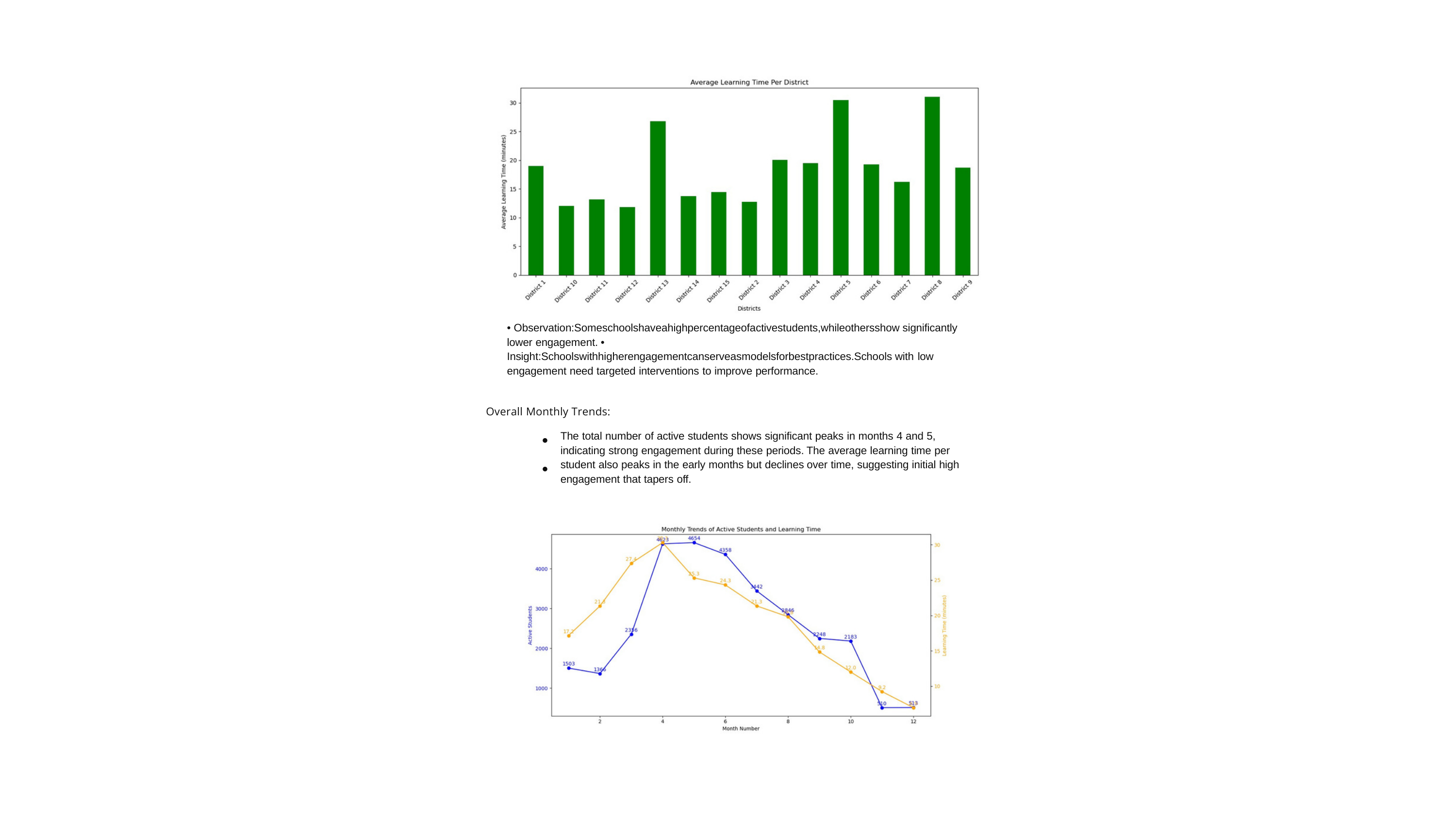

• Observation:Someschoolshaveahighpercentageofactivestudents,whileothersshow significantly lower engagement. • Insight:Schoolswithhigherengagementcanserveasmodelsforbestpractices.Schools with low engagement need targeted interventions to improve performance.

Overall Monthly Trends:
●
The total number of active students shows significant peaks in months 4 and 5, indicating strong engagement during these periods. The average learning time per student also peaks in the early months but declines over time, suggesting initial high engagement that tapers off.
●